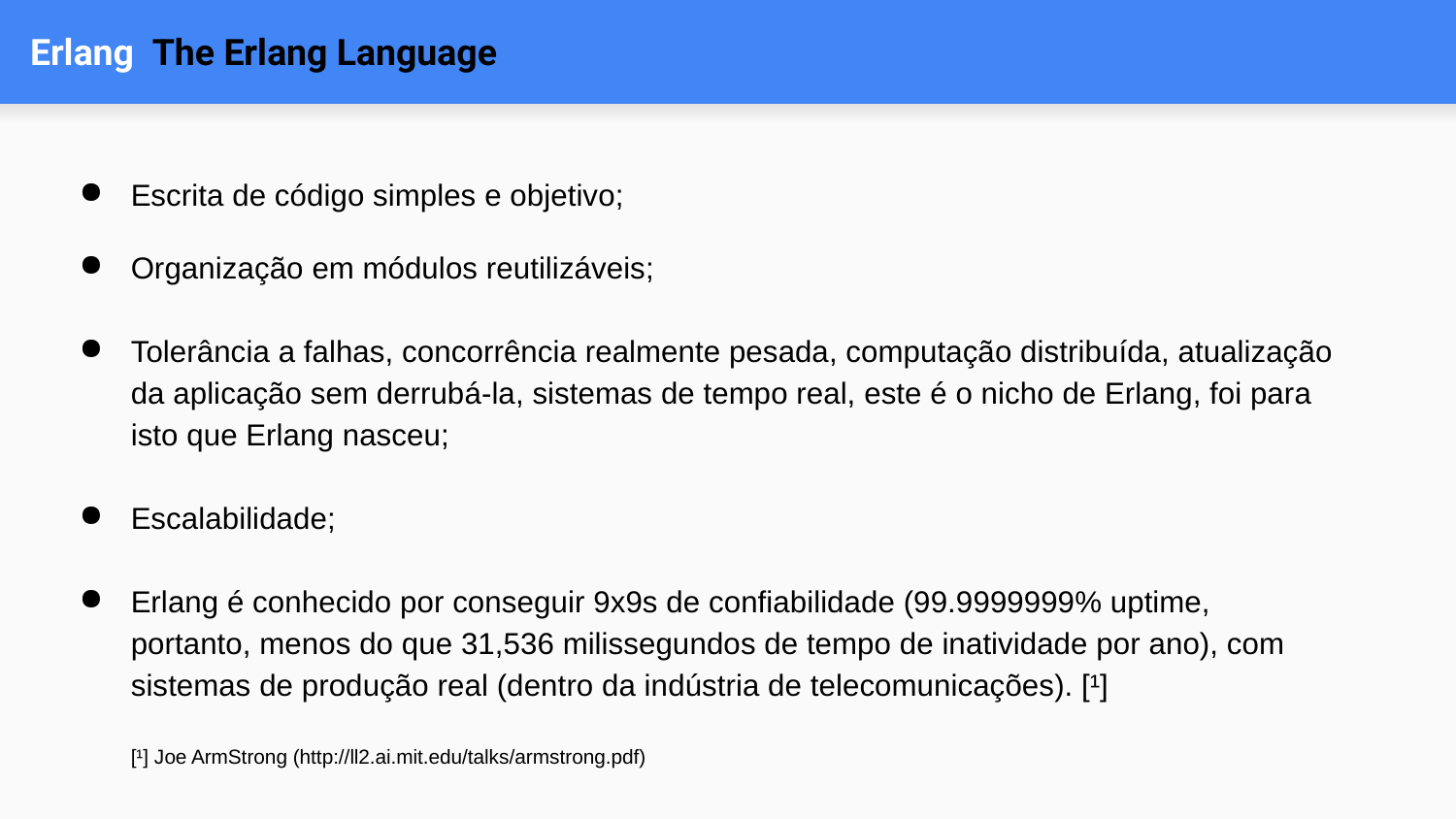

# Erlang  The Erlang Language
Escrita de código simples e objetivo;

Organização em módulos reutilizáveis;

Tolerância a falhas, concorrência realmente pesada, computação distribuída, atualização da aplicação sem derrubá-la, sistemas de tempo real, este é o nicho de Erlang, foi para isto que Erlang nasceu;

Escalabilidade;

Erlang é conhecido por conseguir 9x9s de confiabilidade (99.9999999% uptime, portanto, menos do que 31,536 milissegundos de tempo de inatividade por ano), com sistemas de produção real (dentro da indústria de telecomunicações). [¹]

[¹] Joe ArmStrong (http://ll2.ai.mit.edu/talks/armstrong.pdf)